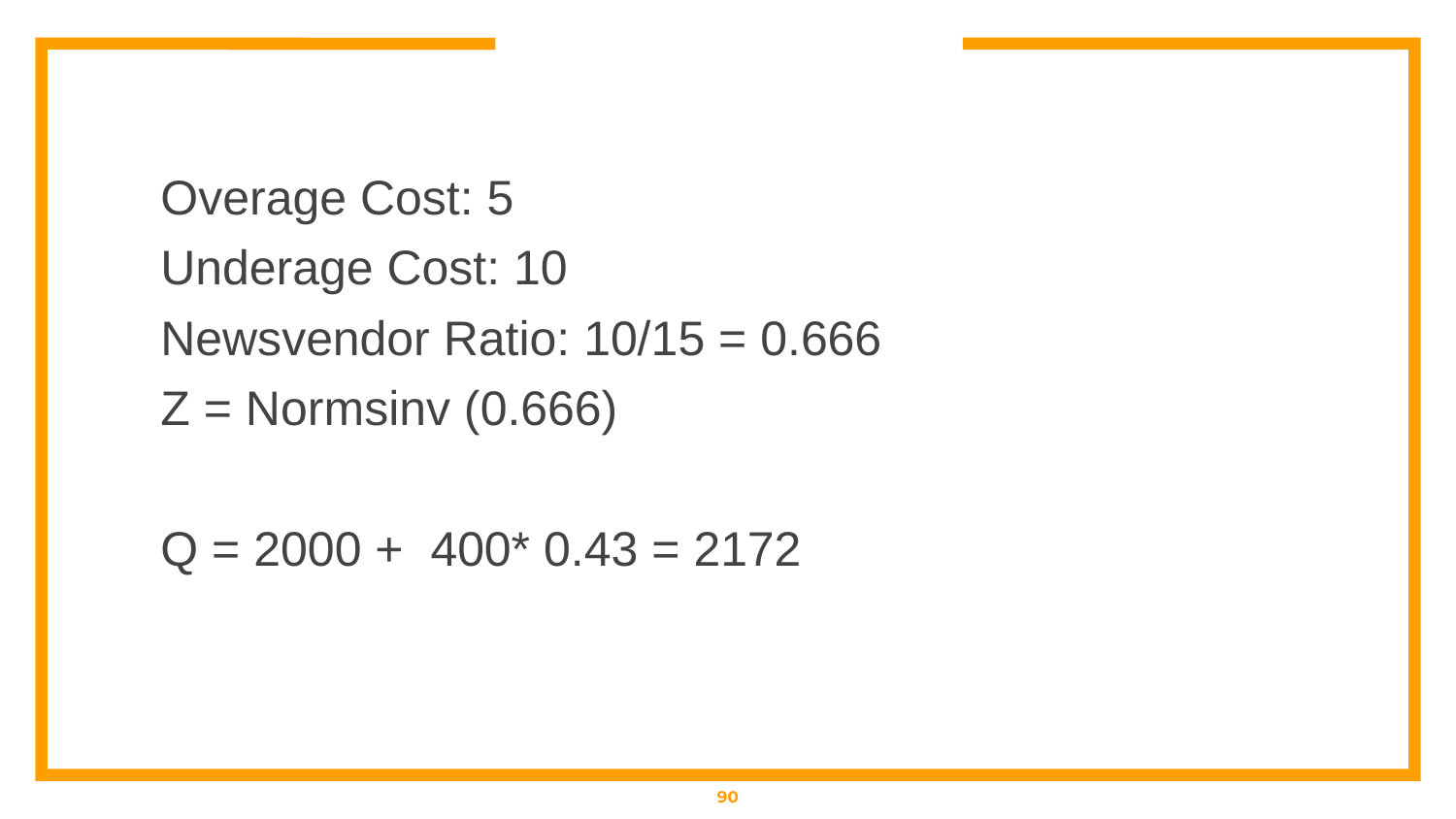

Overage Cost: 5
Underage Cost: 10
Newsvendor Ratio: 10/15 = 0.666
Z = Normsinv (0.666)

Q = 2000 +  400* 0.43 = 2172
90